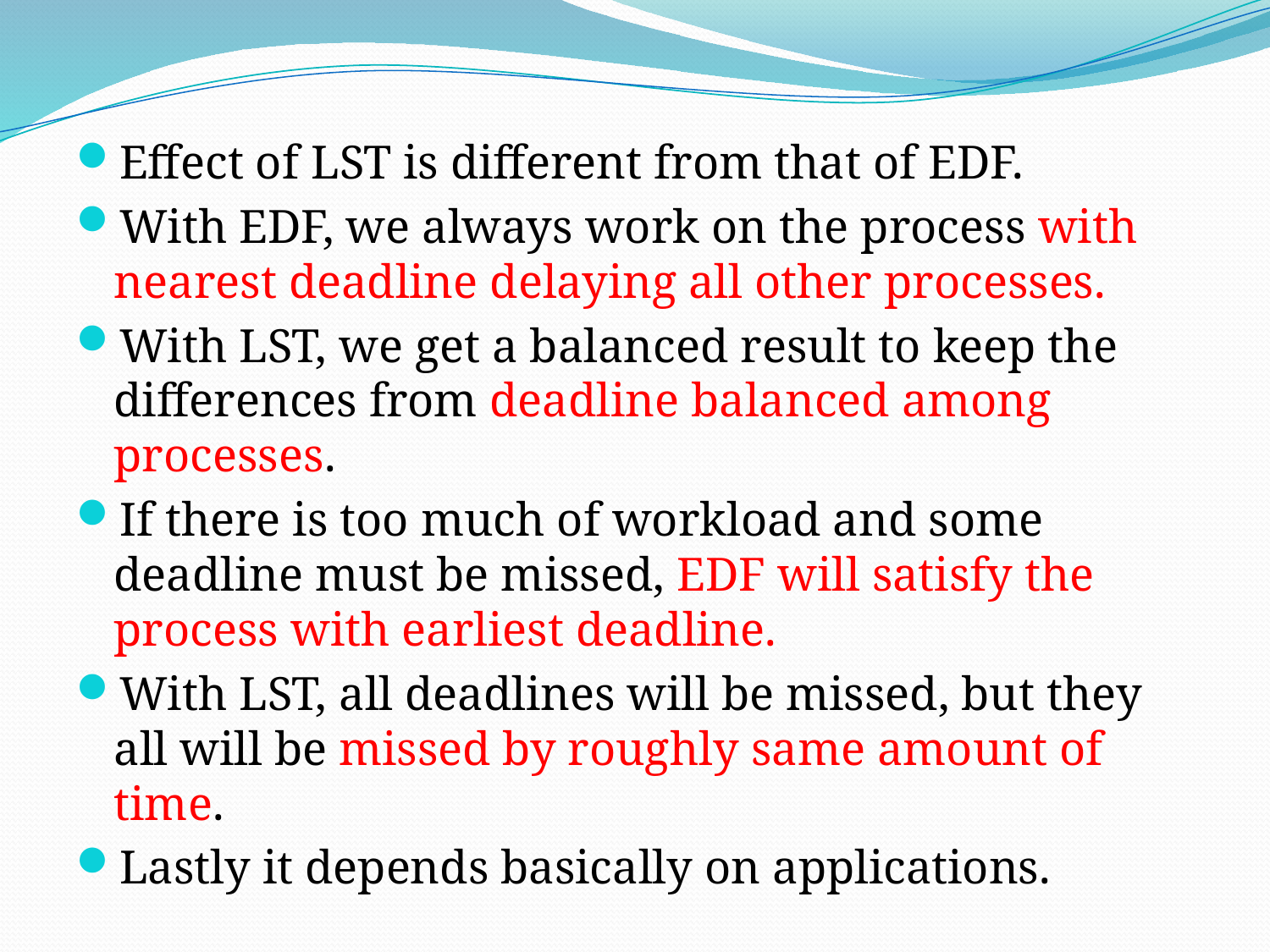

Effect of LST is different from that of EDF.
With EDF, we always work on the process with nearest deadline delaying all other processes.
With LST, we get a balanced result to keep the differences from deadline balanced among processes.
If there is too much of workload and some deadline must be missed, EDF will satisfy the process with earliest deadline.
With LST, all deadlines will be missed, but they all will be missed by roughly same amount of time.
Lastly it depends basically on applications.